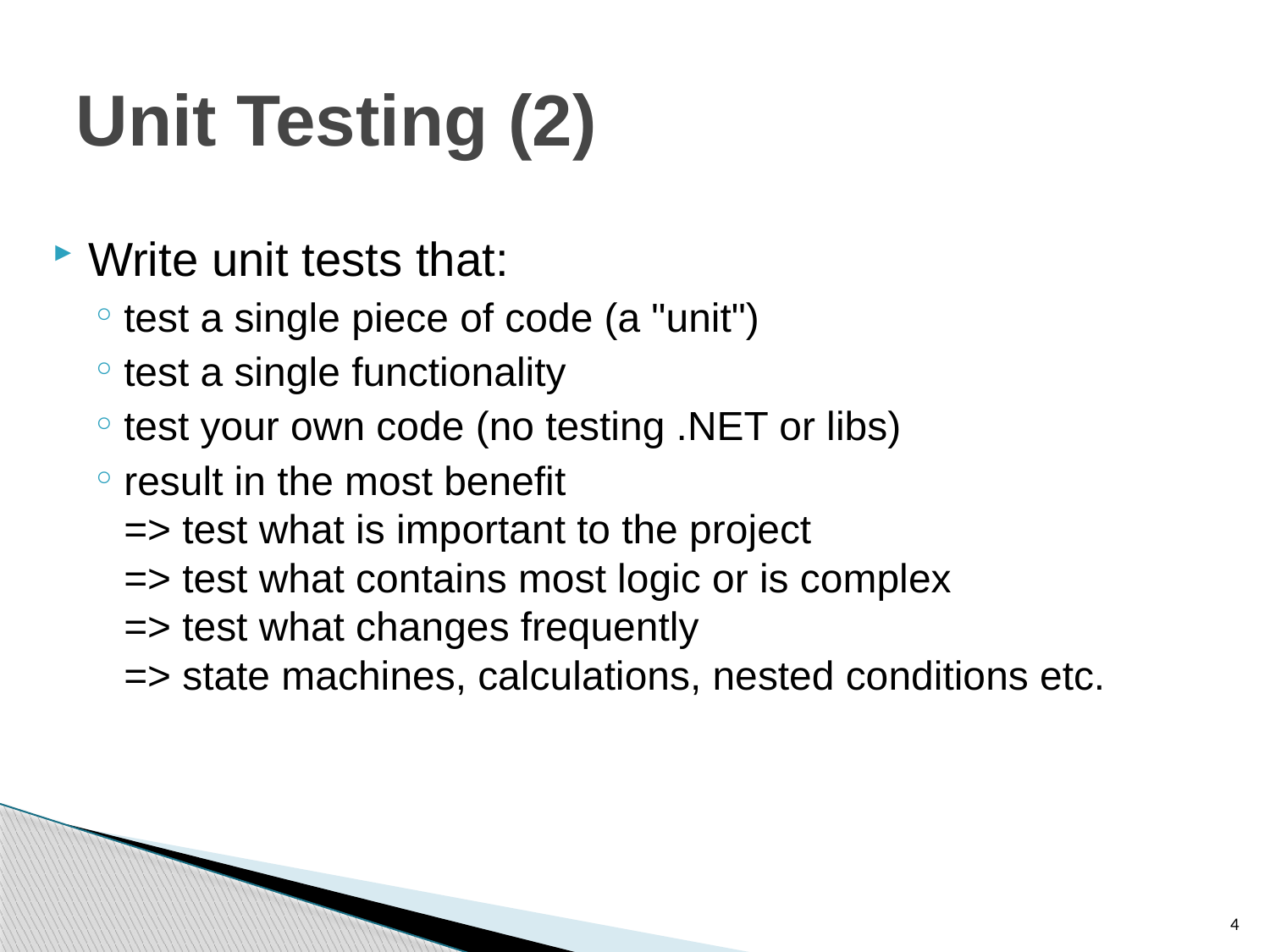

# Unit Testing (2)
Write unit tests that:
test a single piece of code (a "unit")
test a single functionality
test your own code (no testing .NET or libs)
result in the most benefit
=> test what is important to the project
=> test what contains most logic or is complex
=> test what changes frequently
=> state machines, calculations, nested conditions etc.

4